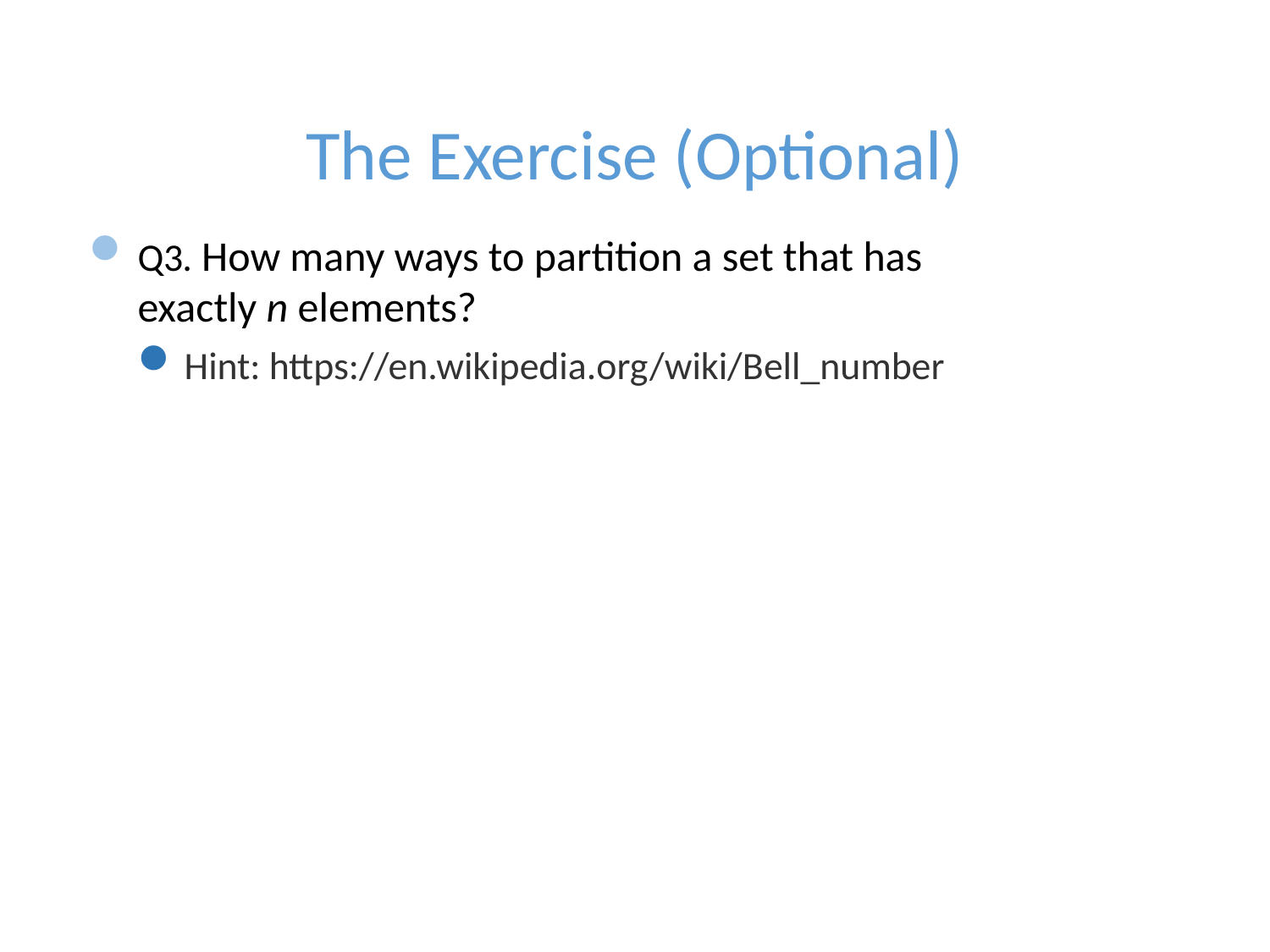

# The Exercise (Optional)
Q3. How many ways to partition a set that has exactly n elements?
Hint: https://en.wikipedia.org/wiki/Bell_number

1/14/24
41